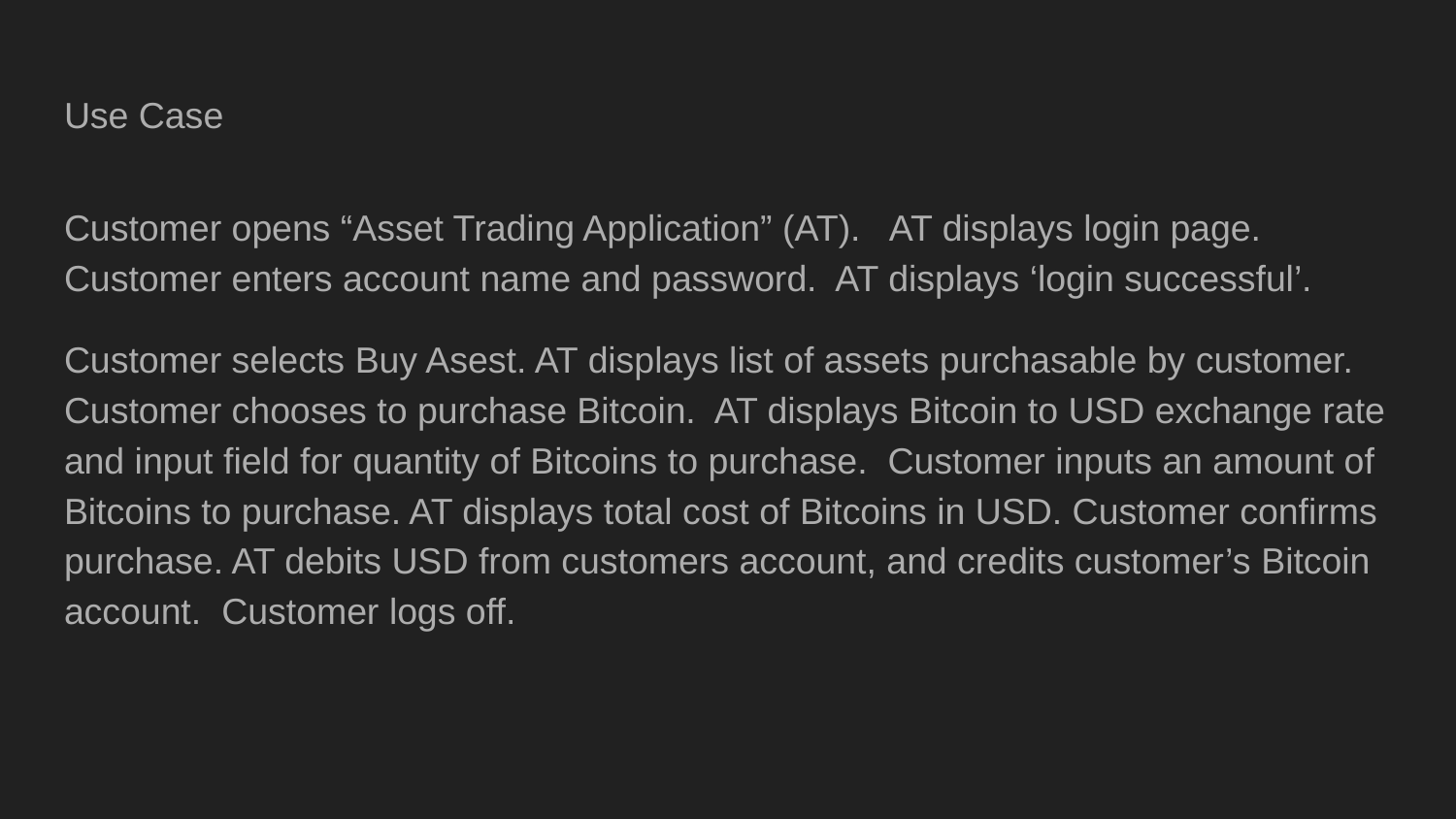

# Use Case
Customer opens “Asset Trading Application” (AT).   AT displays login page.  Customer enters account name and password.  AT displays ‘login successful’.
Customer selects Buy Asest. AT displays list of assets purchasable by customer.  Customer chooses to purchase Bitcoin.  AT displays Bitcoin to USD exchange rate and input field for quantity of Bitcoins to purchase.  Customer inputs an amount of Bitcoins to purchase. AT displays total cost of Bitcoins in USD. Customer confirms purchase. AT debits USD from customers account, and credits customer’s Bitcoin account.  Customer logs off.